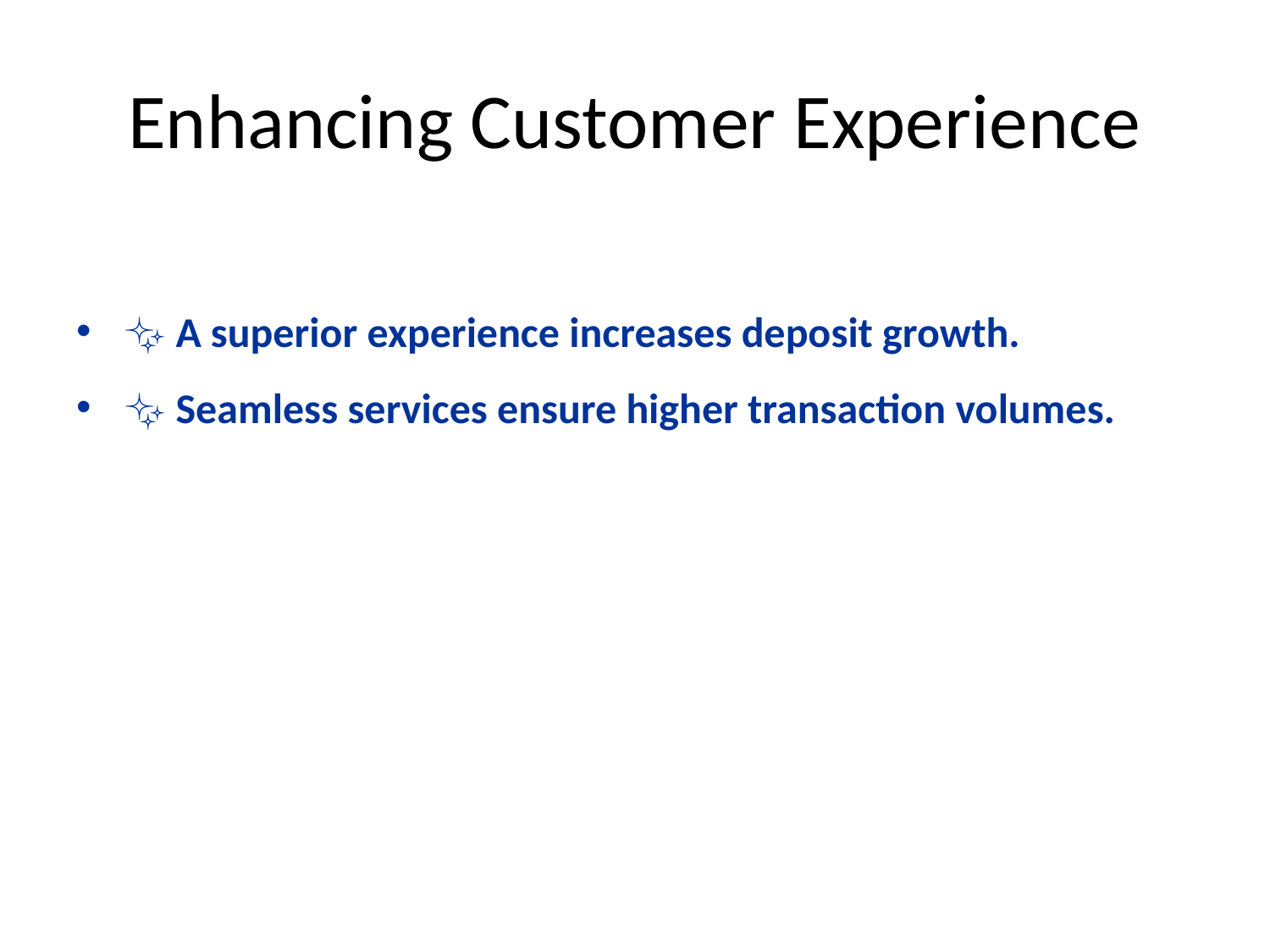

# Enhancing Customer Experience

✨ A superior experience increases deposit growth.
✨ Seamless services ensure higher transaction volumes.